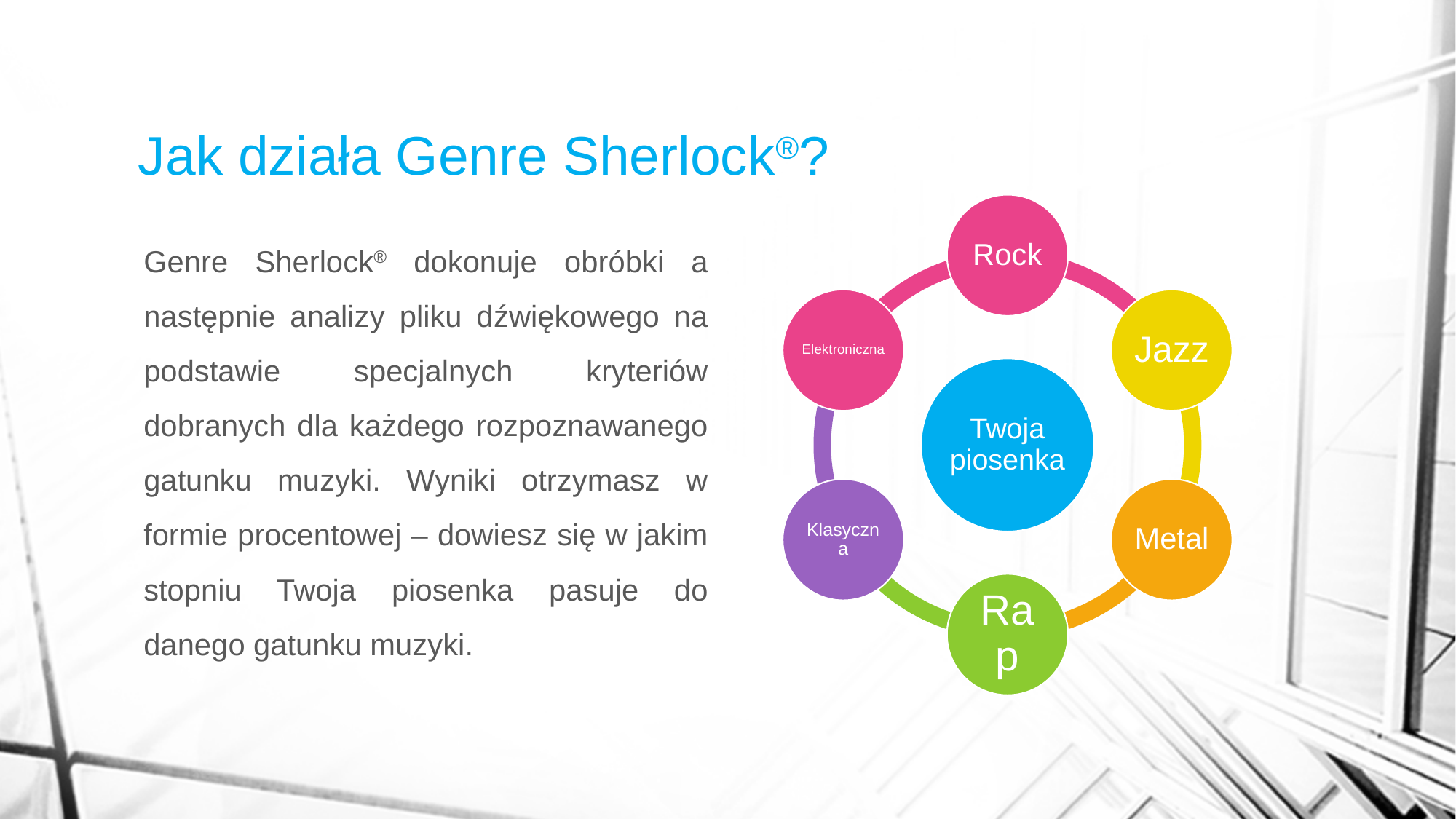

# Jak działa Genre Sherlock®?
Twoja piosenka
Rock
Jazz
Metal
Rap
Klasyczna
Elektroniczna
Genre Sherlock® dokonuje obróbki a następnie analizy pliku dźwiękowego na podstawie specjalnych kryteriów dobranych dla każdego rozpoznawanego gatunku muzyki. Wyniki otrzymasz w formie procentowej – dowiesz się w jakim stopniu Twoja piosenka pasuje do danego gatunku muzyki.